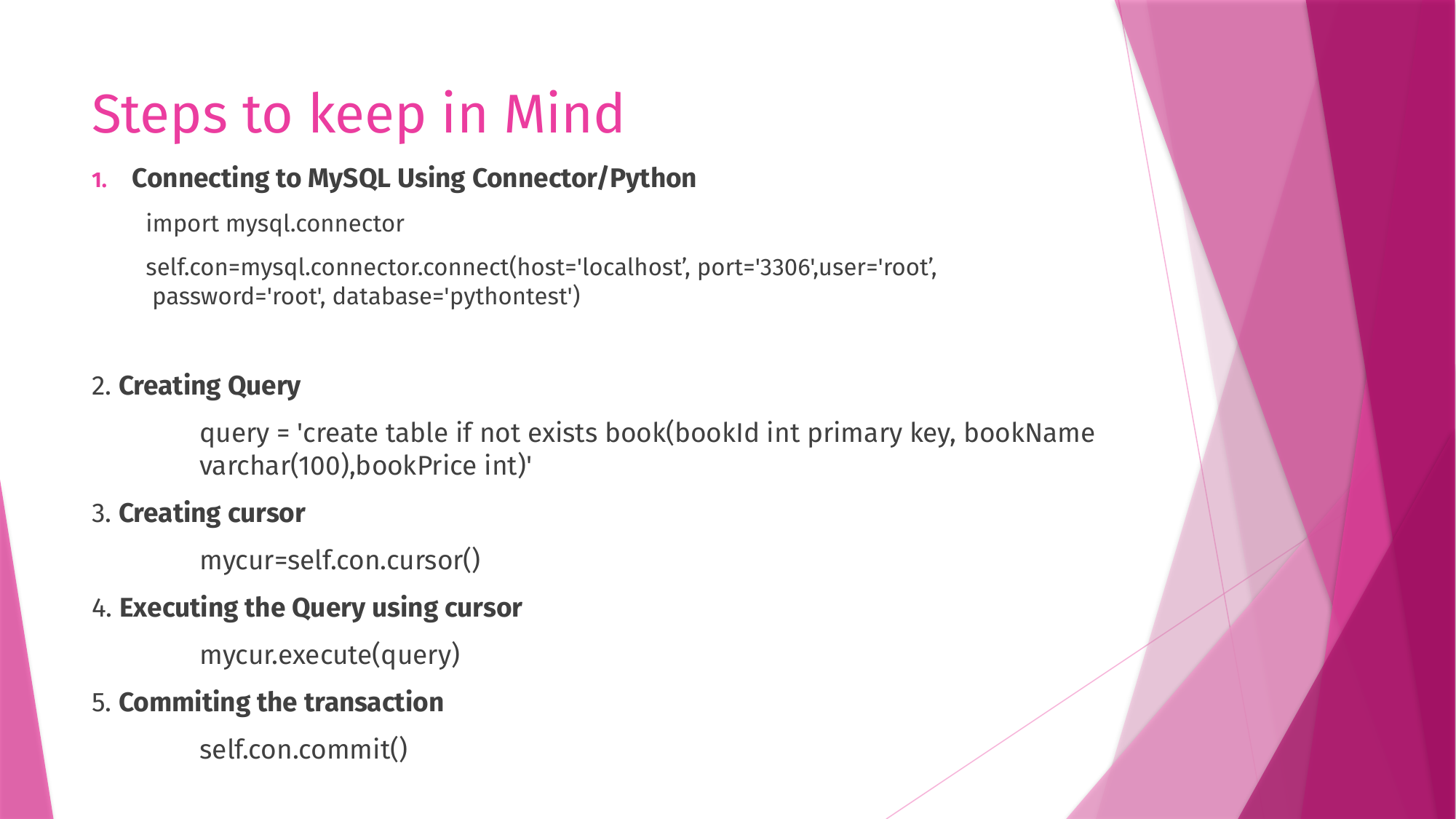

# Steps to keep in Mind
Connecting to MySQL Using Connector/Python
import mysql.connector
self.con=mysql.connector.connect(host='localhost’, port='3306',user='root’,   password='root', database='pythontest')

2. Creating Query
	query = 'create table if not exists book(bookId int primary key, bookName    	varchar(100),bookPrice int)'
3. Creating cursor
	mycur=self.con.cursor()
4. Executing the Query using cursor
	mycur.execute(query)
5. Commiting the transaction
	self.con.commit()